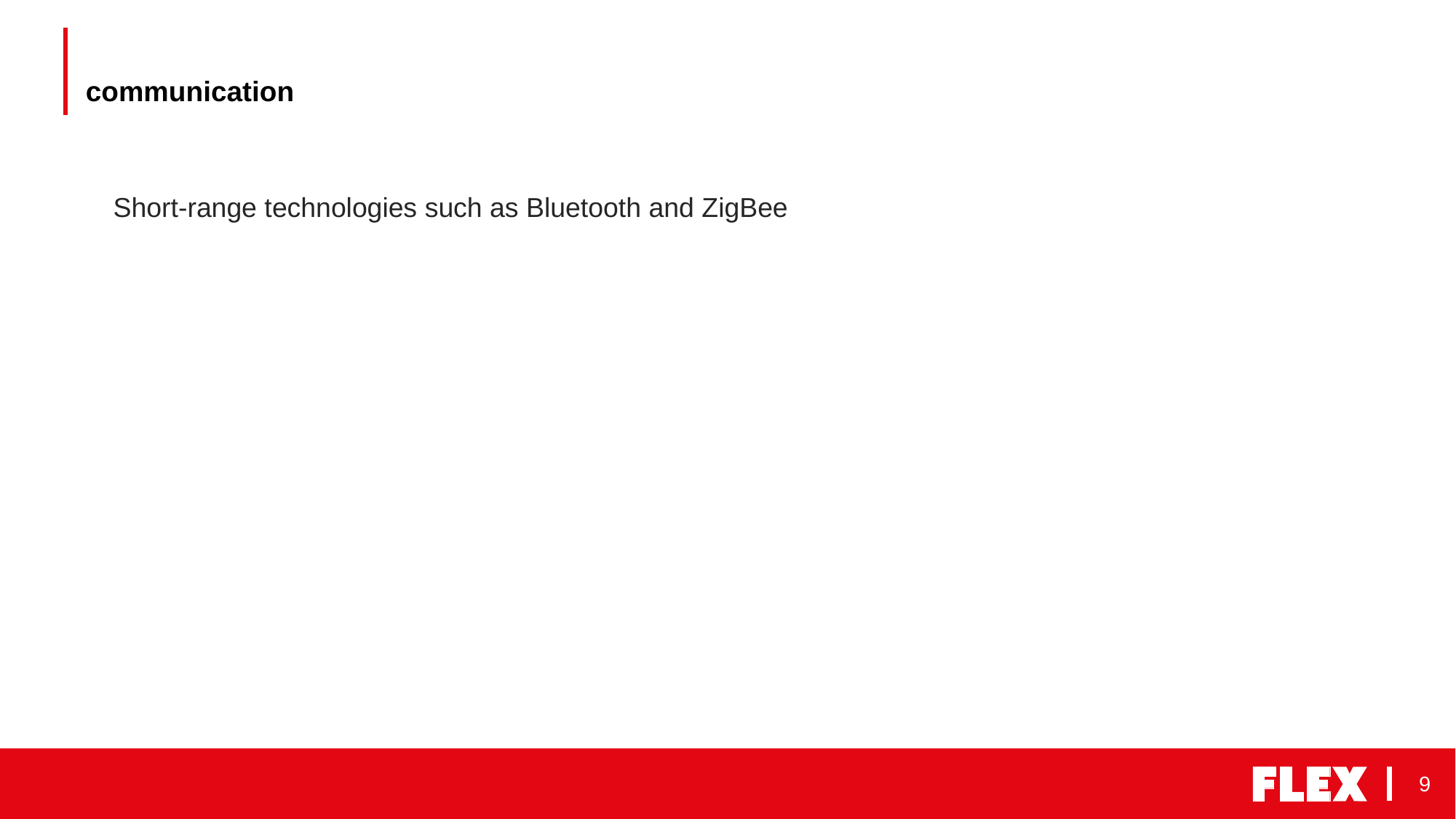

# communication
Short-range technologies such as Bluetooth and ZigBee